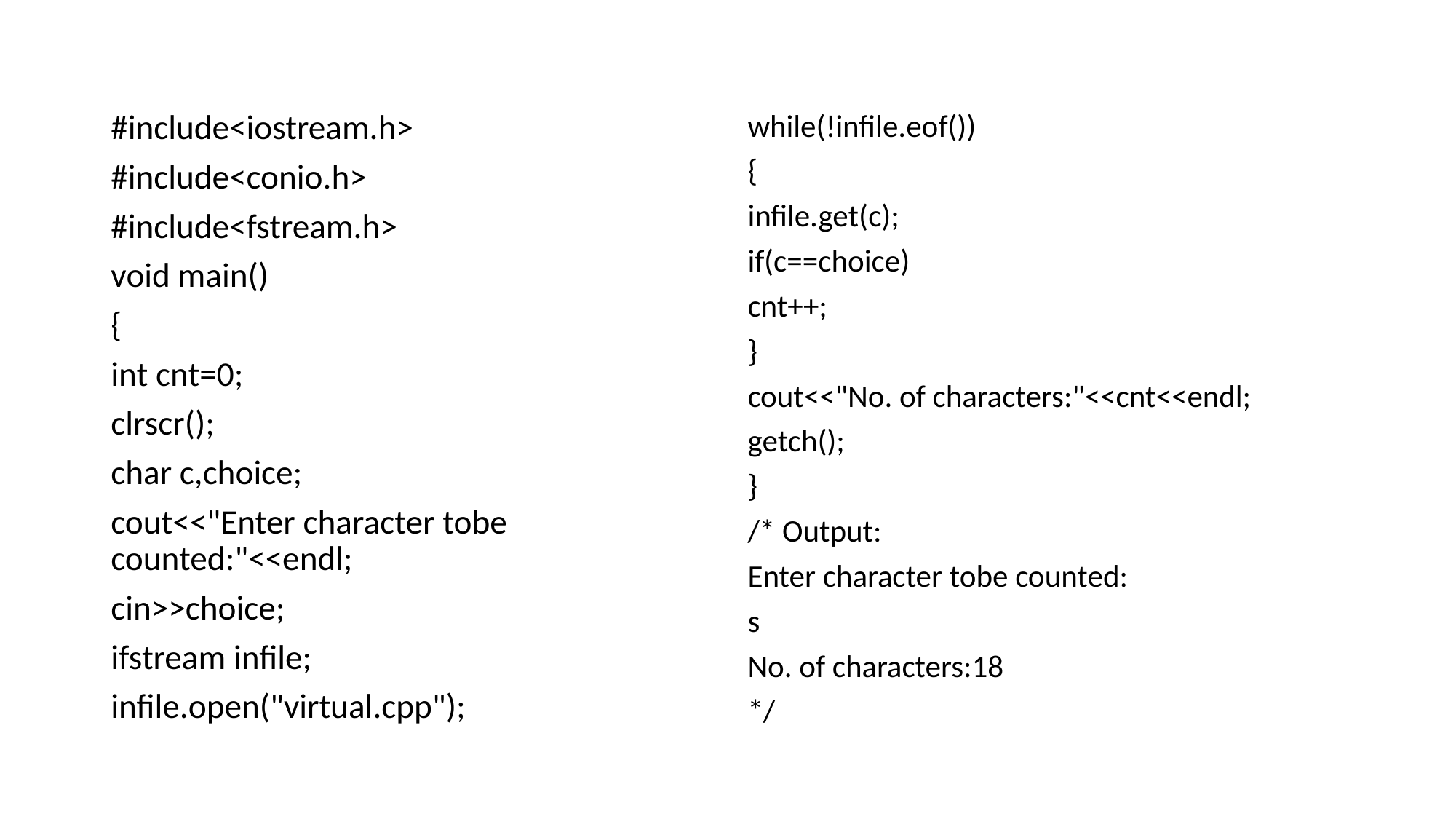

#
#include<iostream.h>
#include<conio.h>
#include<fstream.h>
void main()
{
int cnt=0;
clrscr();
char c,choice;
cout<<"Enter character tobe counted:"<<endl;
cin>>choice;
ifstream infile;
infile.open("virtual.cpp");

while(!infile.eof())
{
infile.get(c);
if(c==choice)
cnt++;
}
cout<<"No. of characters:"<<cnt<<endl;
getch();
}
/* Output:
Enter character tobe counted:
s
No. of characters:18
*/